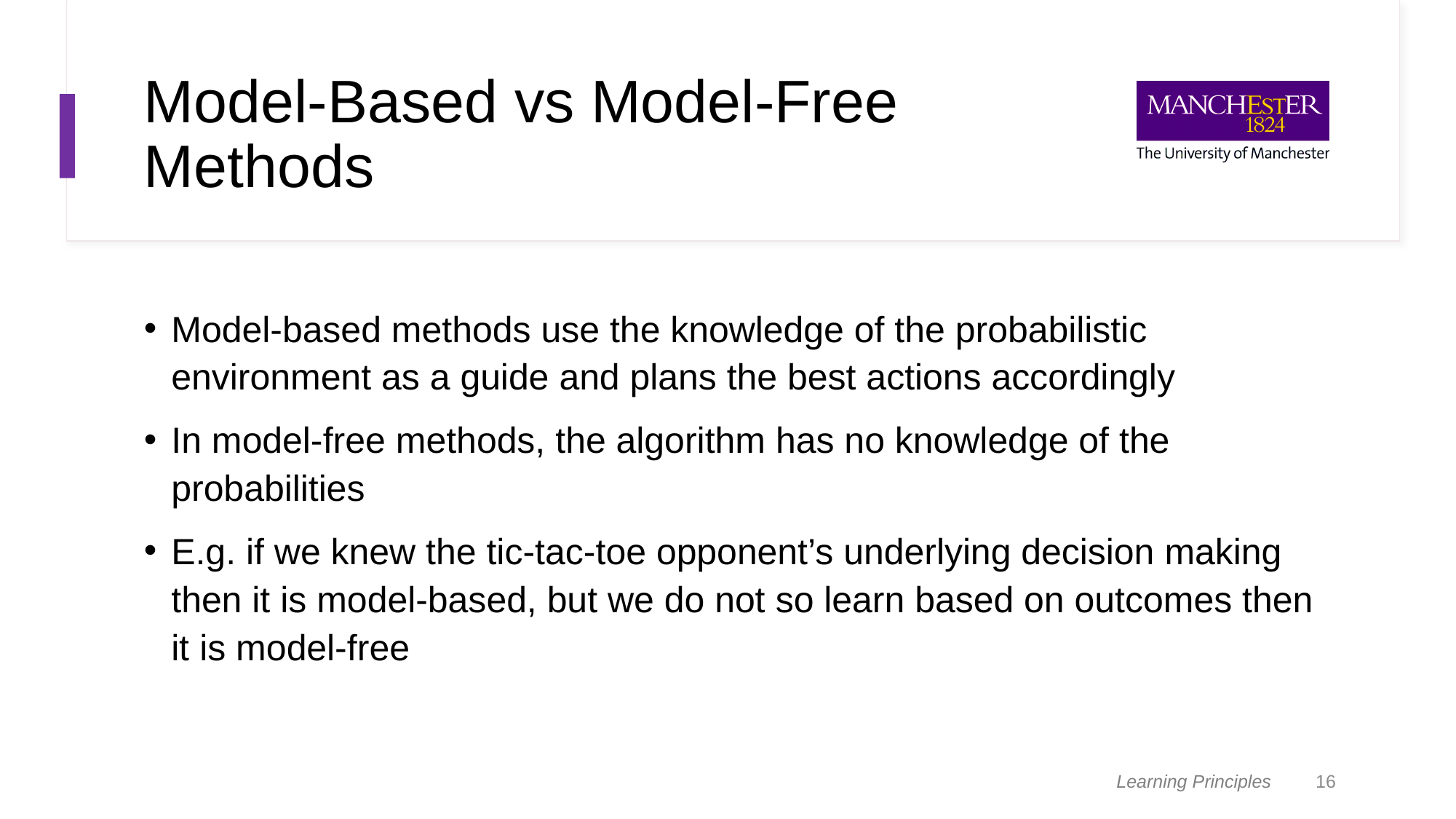

# Model-Based vs Model-Free Methods
Model-based methods use the knowledge of the probabilistic environment as a guide and plans the best actions accordingly
In model-free methods, the algorithm has no knowledge of the probabilities
E.g. if we knew the tic-tac-toe opponent’s underlying decision making then it is model-based, but we do not so learn based on outcomes then it is model-free
16
Learning Principles